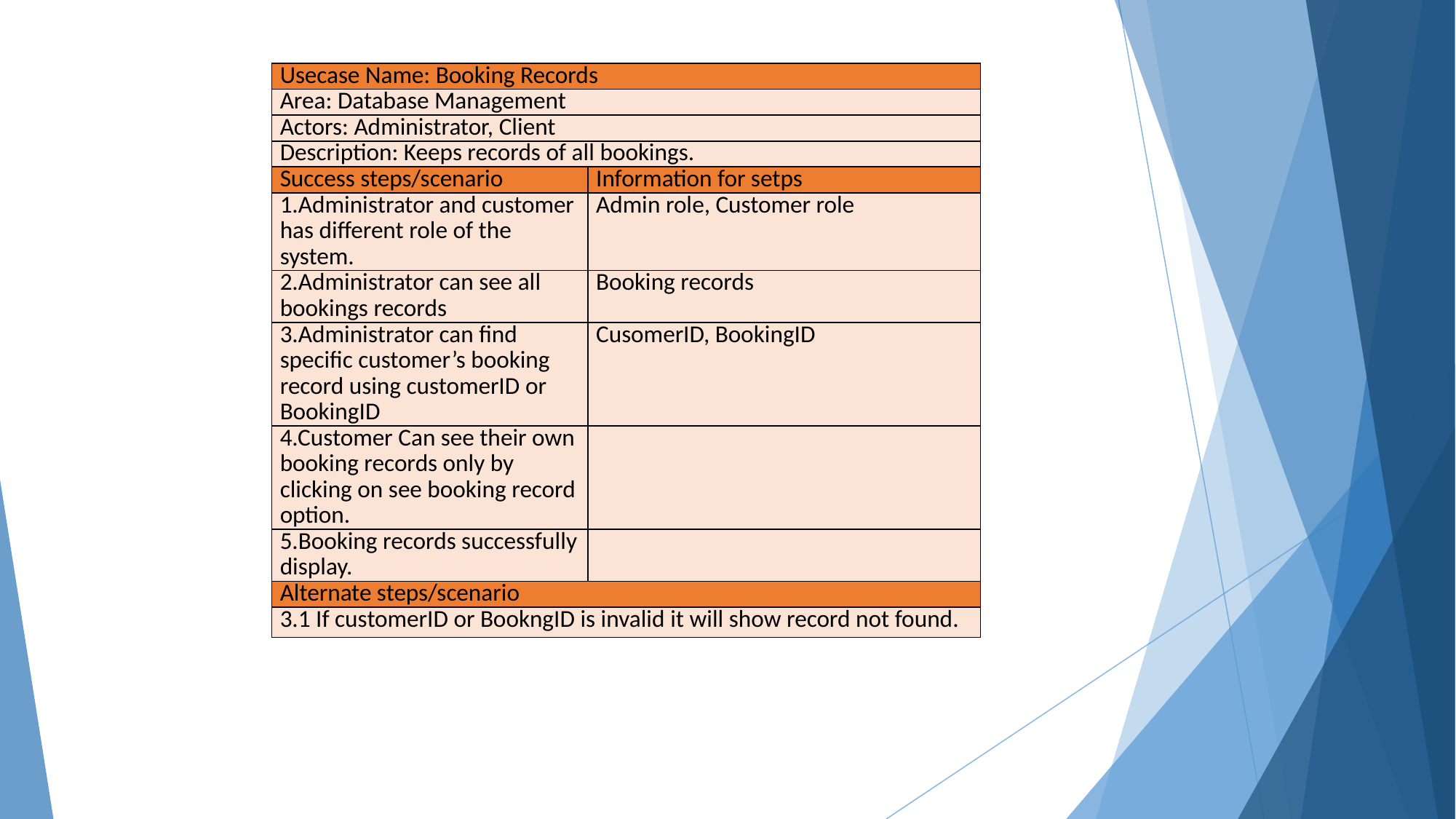

| Usecase Name: Booking Records |  |
| --- | --- |
| Area: Database Management |  |
| Actors: Administrator, Client |  |
| Description: Keeps records of all bookings. |  |
| Success steps/scenario | Information for setps |
| 1.Administrator and customer has different role of the system. | Admin role, Customer role |
| 2.Administrator can see all bookings records | Booking records |
| 3.Administrator can find specific customer’s booking record using customerID or BookingID | CusomerID, BookingID |
| 4.Customer Can see their own booking records only by clicking on see booking record option. |  |
| 5.Booking records successfully display. |  |
| Alternate steps/scenario |  |
| 3.1 If customerID or BookngID is invalid it will show record not found. |  |